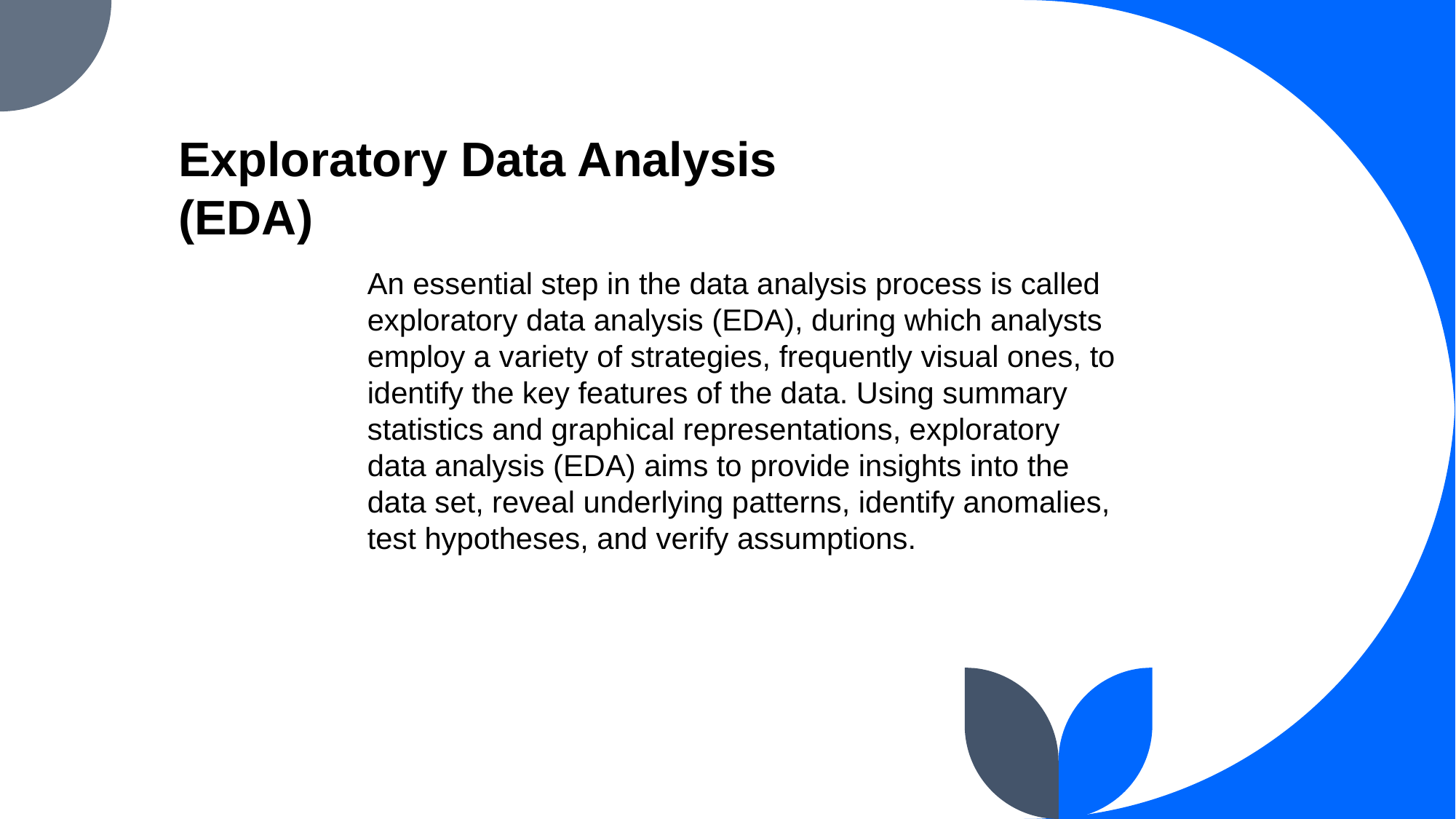

Exploratory Data Analysis (EDA)
An essential step in the data analysis process is called exploratory data analysis (EDA), during which analysts employ a variety of strategies, frequently visual ones, to identify the key features of the data. Using summary statistics and graphical representations, exploratory data analysis (EDA) aims to provide insights into the data set, reveal underlying patterns, identify anomalies, test hypotheses, and verify assumptions.